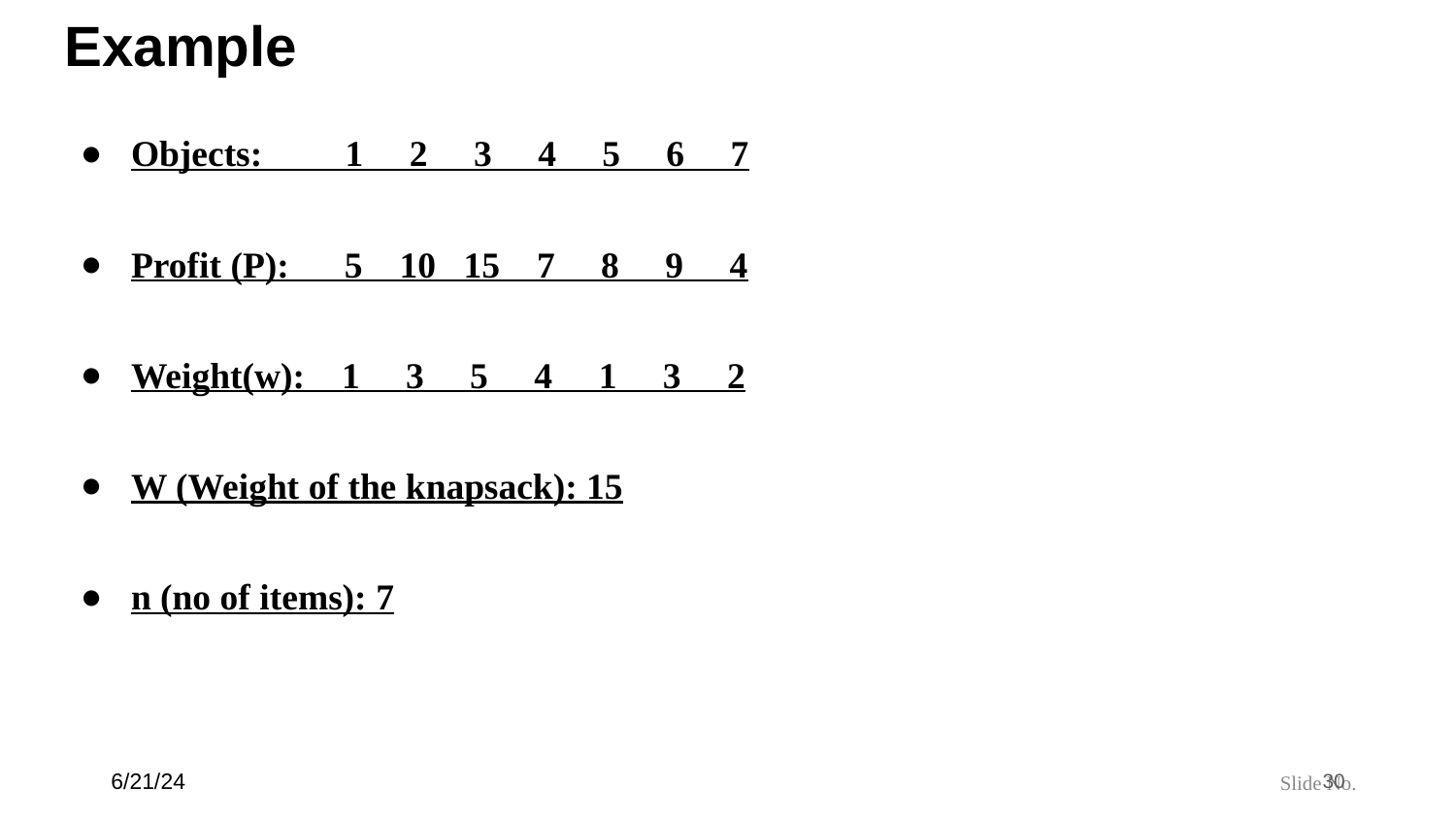

# Example
Objects:         1     2     3     4     5     6     7

Profit (P):      5    10   15    7     8     9     4

Weight(w):    1     3     5     4     1     3     2

W (Weight of the knapsack): 15

n (no of items): 7
6/21/24
30
Slide No.